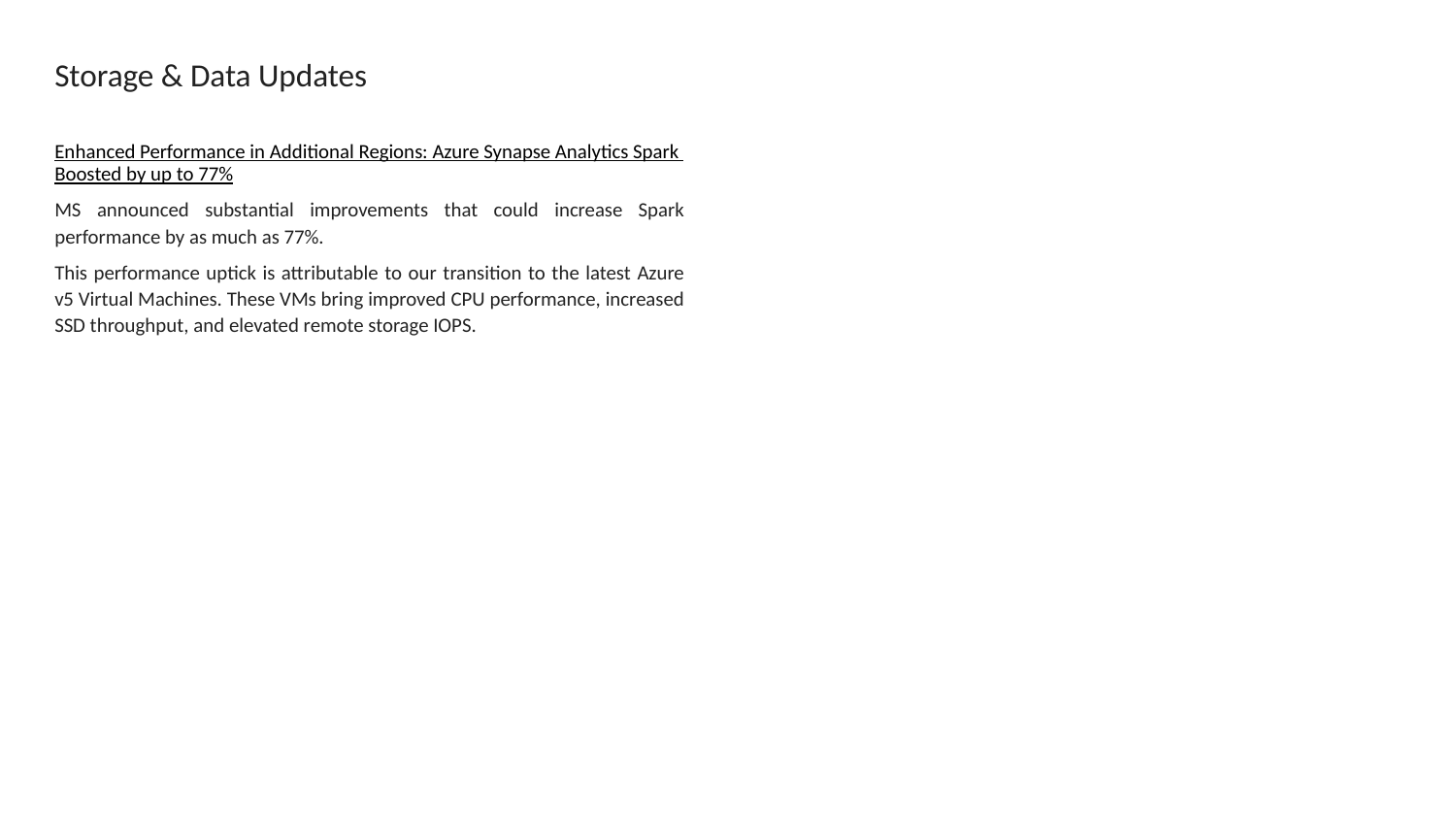

# Storage & Data Updates
Enhanced Performance in Additional Regions: Azure Synapse Analytics Spark Boosted by up to 77%
MS announced substantial improvements that could increase Spark performance by as much as 77%.
This performance uptick is attributable to our transition to the latest Azure v5 Virtual Machines. These VMs bring improved CPU performance, increased SSD throughput, and elevated remote storage IOPS.